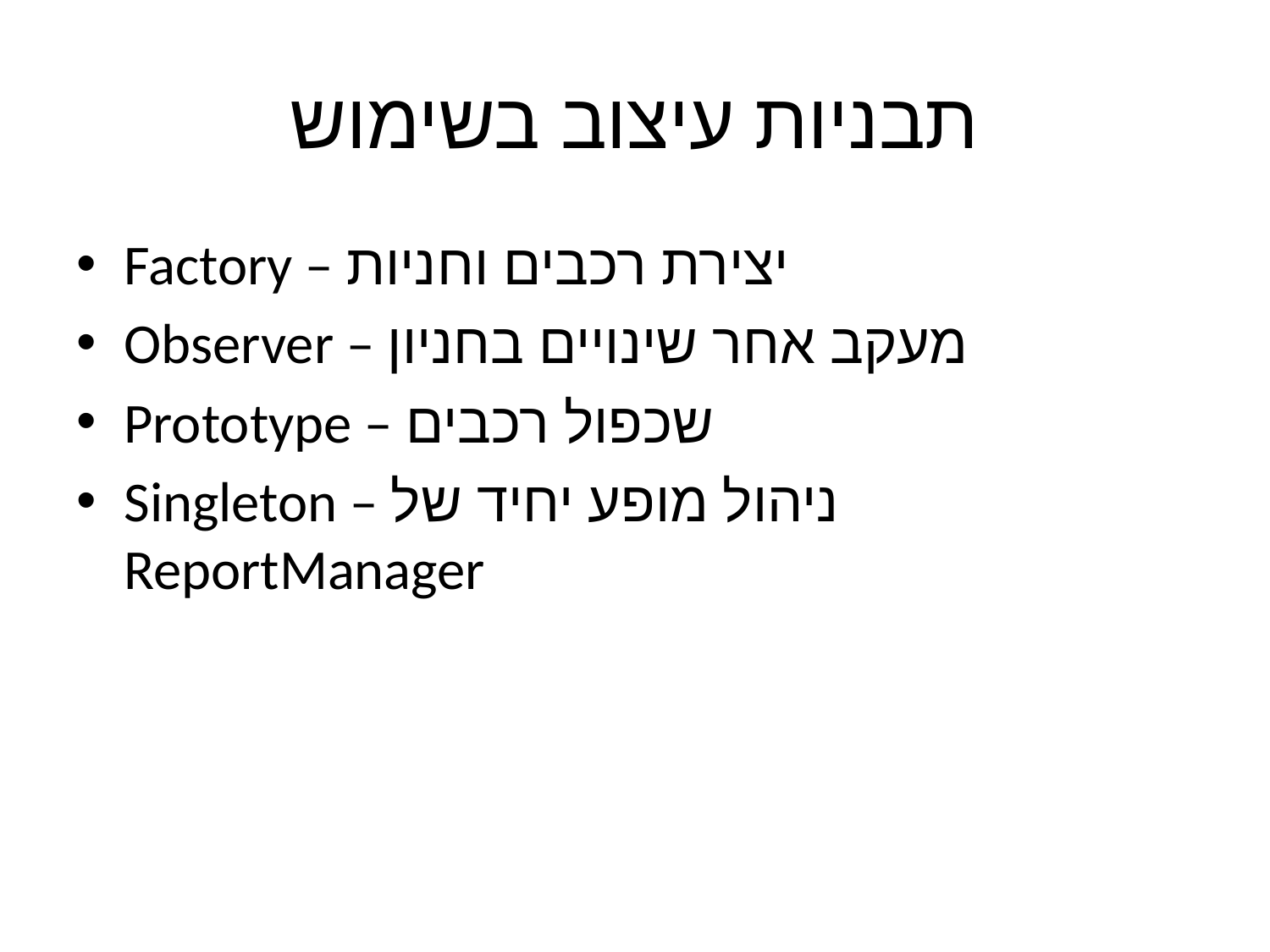

# תבניות עיצוב בשימוש
Factory – יצירת רכבים וחניות
Observer – מעקב אחר שינויים בחניון
Prototype – שכפול רכבים
Singleton – ניהול מופע יחיד של ReportManager